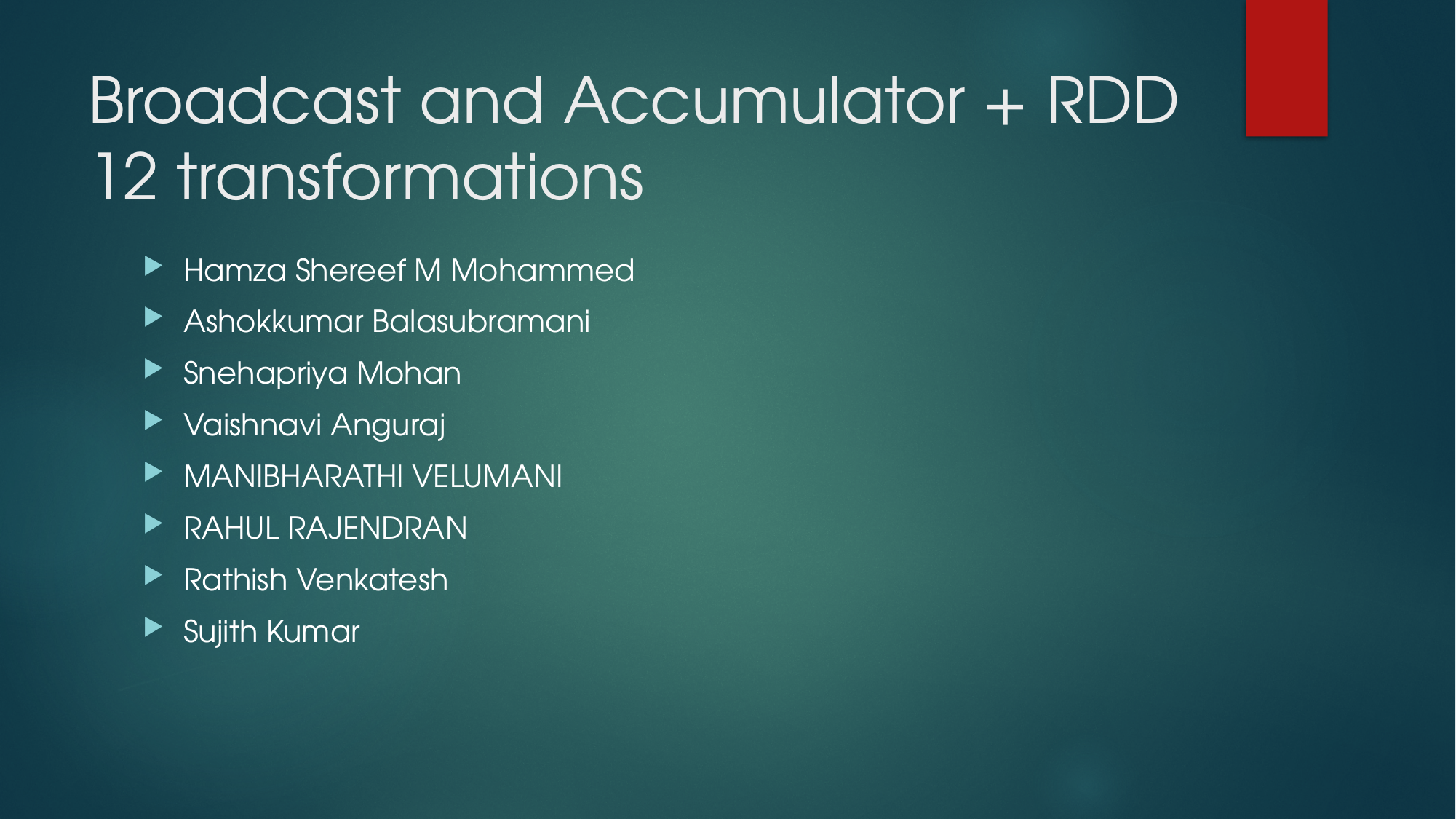

# Broadcast and Accumulator + RDD 12 transformations
Hamza Shereef M Mohammed
Ashokkumar Balasubramani
Snehapriya Mohan
Vaishnavi Anguraj
MANIBHARATHI VELUMANI
RAHUL RAJENDRAN
Rathish Venkatesh
Sujith Kumar